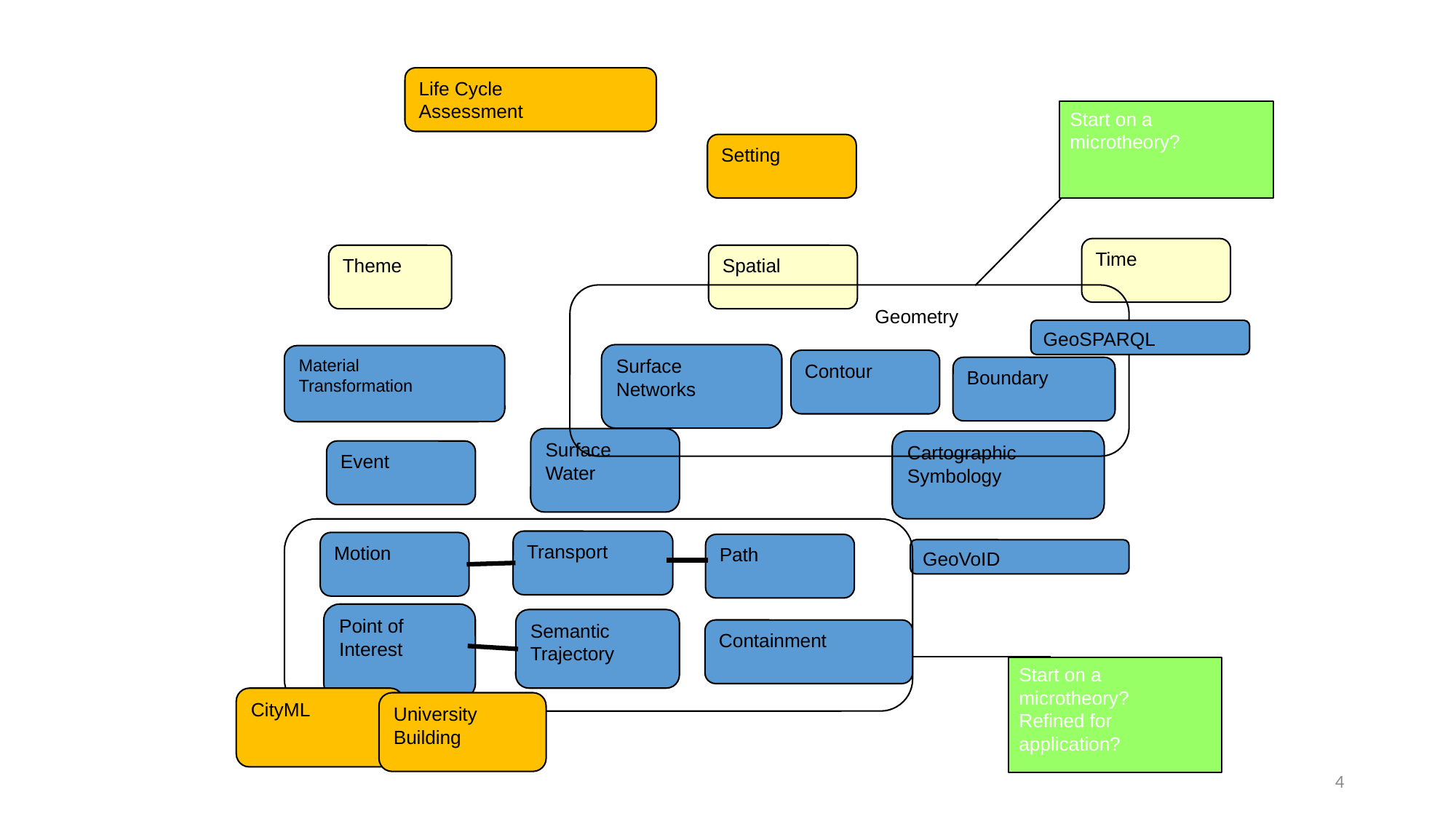

Life Cycle
Assessment
Start on a microtheory?
Setting
Time
Theme
Spatial

Geometry
Surface
Networks
Material
Transformation
Contour
Boundary
Surface
Water
Cartographic Symbology
Event

Transport
Motion
Path
GeoVoID
Point of Interest
Semantic
Trajectory
Containment
Start on a microtheory?
Refined for application?
CityML
4
GeoSPARQL
University
Building
4